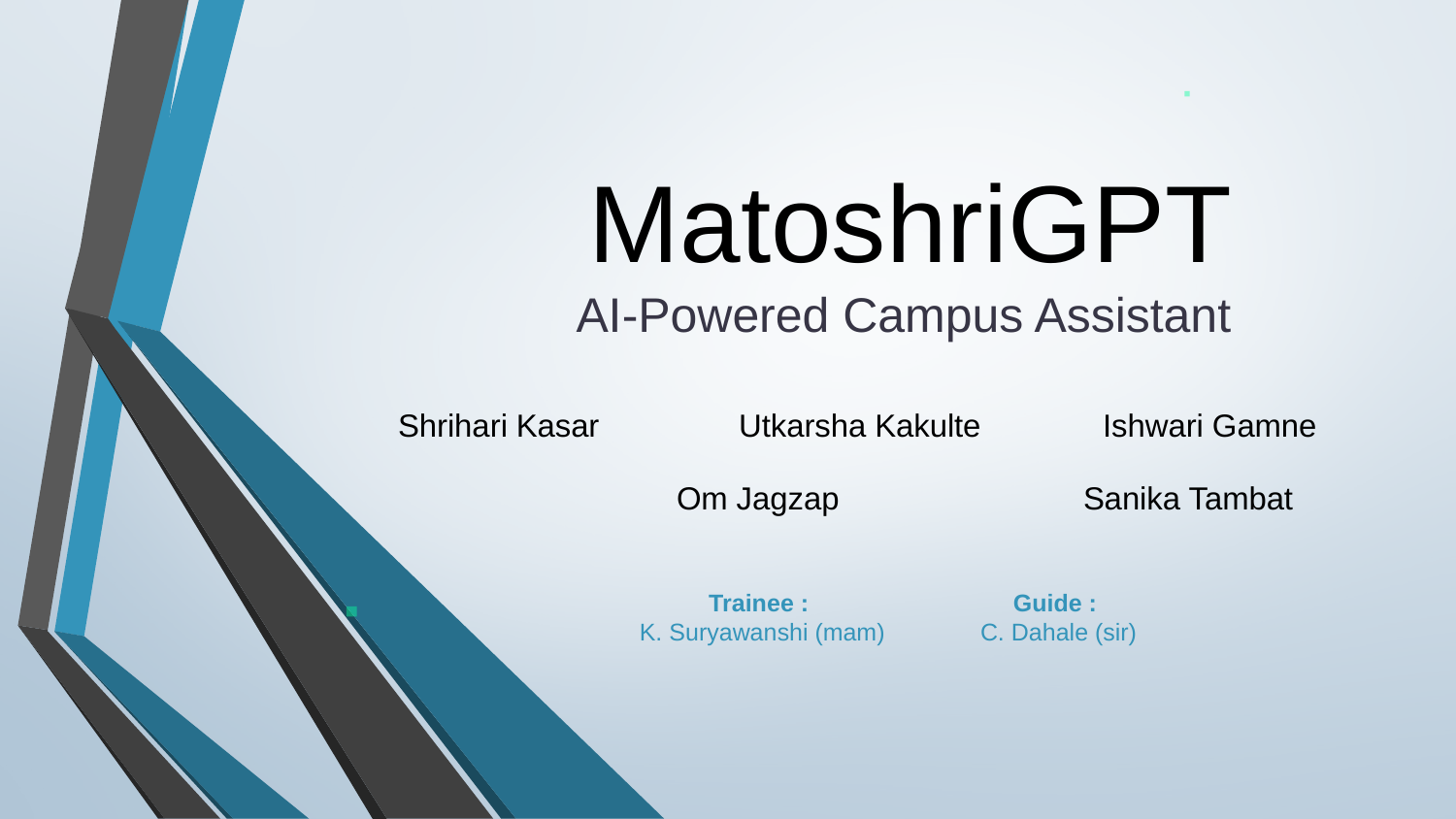

# MatoshriGPT AI-Powered Campus Assistant
Shrihari Kasar                Utkarsha Kakulte              Ishwari Gamne
                                                Om Jagzap                            Sanika Tambat
Trainee :
K. Suryawanshi (mam)
Guide :
C. Dahale (sir)